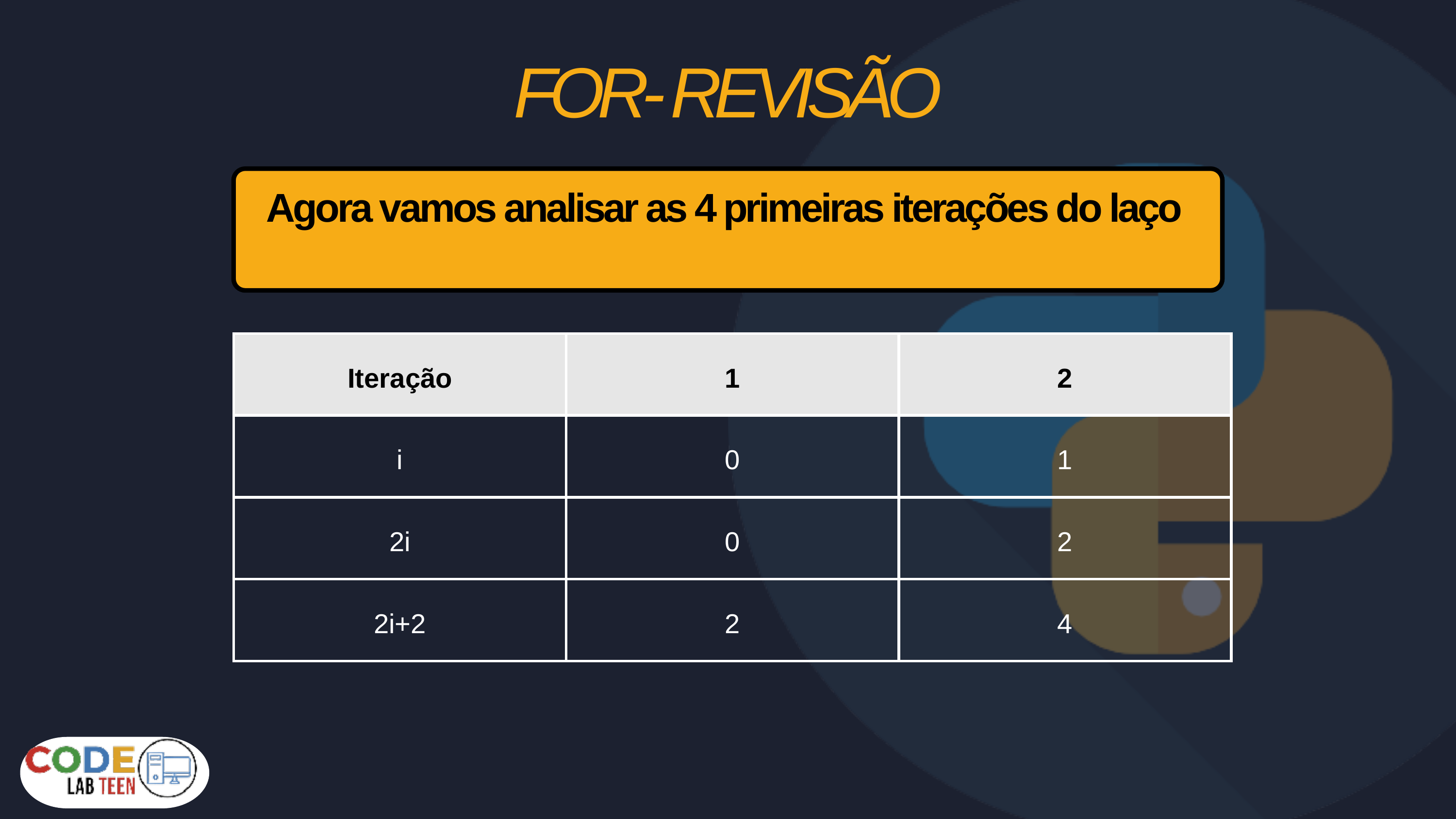

FOR- REVISÃO

Agora vamos analisar as 4 primeiras iterações do laço
| Iteração | 1 | 2 |
| --- | --- | --- |
| i | 0 | 1 |
| 2i | 0 | 2 |
| 2i+2 | 2 | 4 |